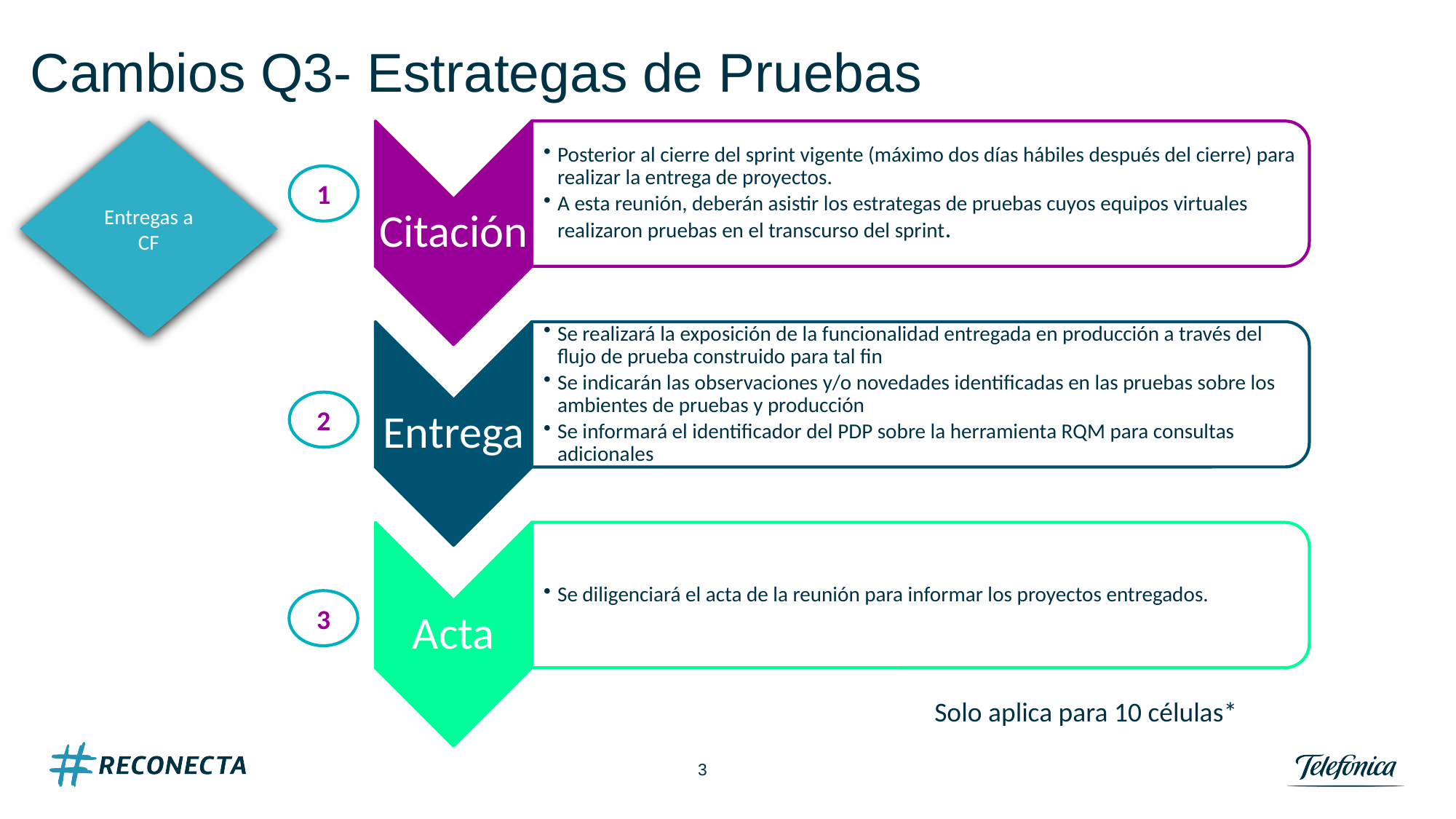

# Cambios Q3- Estrategas de Pruebas
Entregas a CF
Citación
Posterior al cierre del sprint vigente (máximo dos días hábiles después del cierre) para realizar la entrega de proyectos.
A esta reunión, deberán asistir los estrategas de pruebas cuyos equipos virtuales realizaron pruebas en el transcurso del sprint.
Entrega
Se realizará la exposición de la funcionalidad entregada en producción a través del flujo de prueba construido para tal fin
Se indicarán las observaciones y/o novedades identificadas en las pruebas sobre los ambientes de pruebas y producción
Se informará el identificador del PDP sobre la herramienta RQM para consultas adicionales
Acta
Se diligenciará el acta de la reunión para informar los proyectos entregados.
1
2
3
Solo aplica para 10 células*